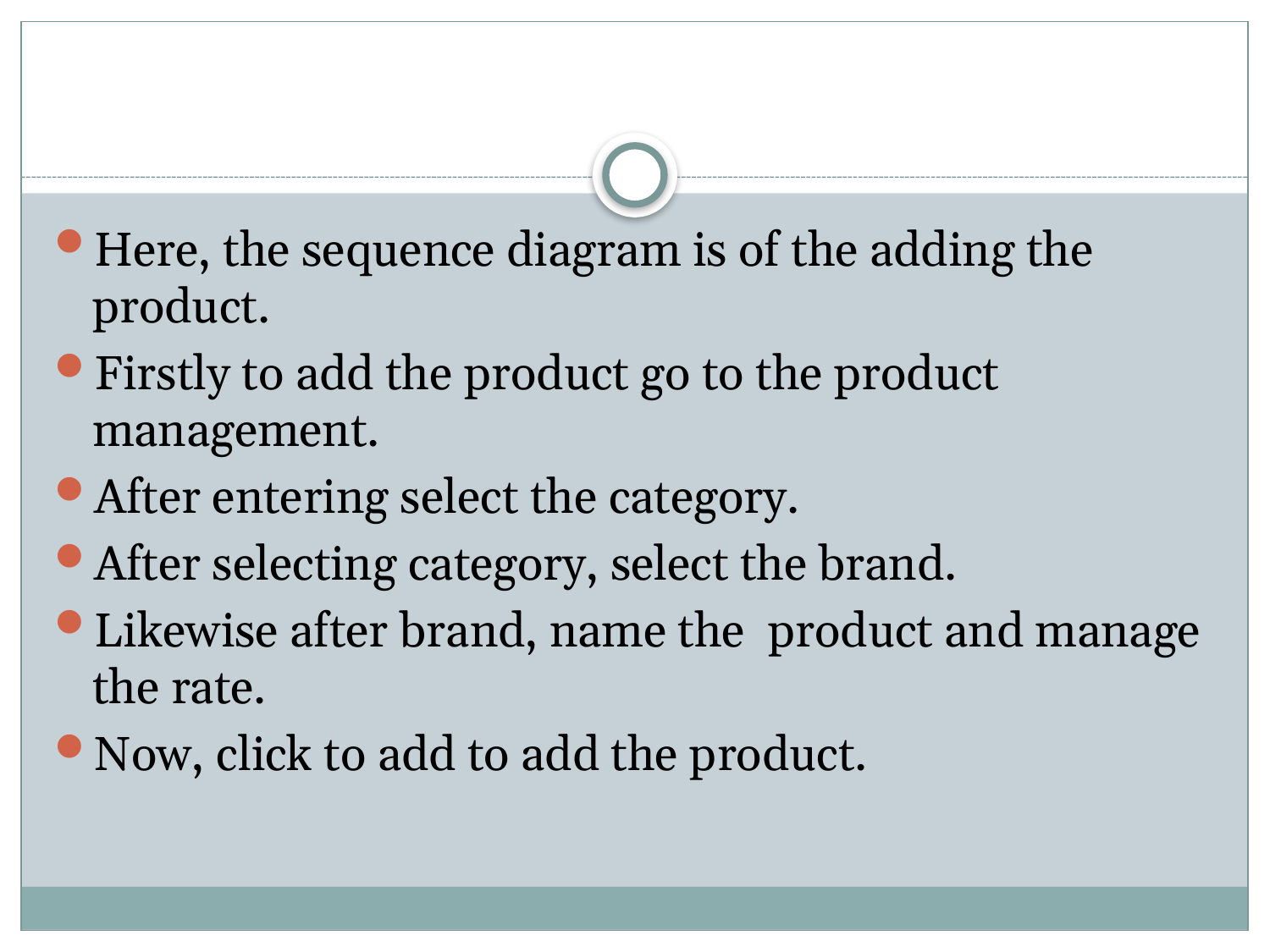

#
Here, the sequence diagram is of the adding the product.
Firstly to add the product go to the product management.
After entering select the category.
After selecting category, select the brand.
Likewise after brand, name the  product and manage the rate.
Now, click to add to add the product.